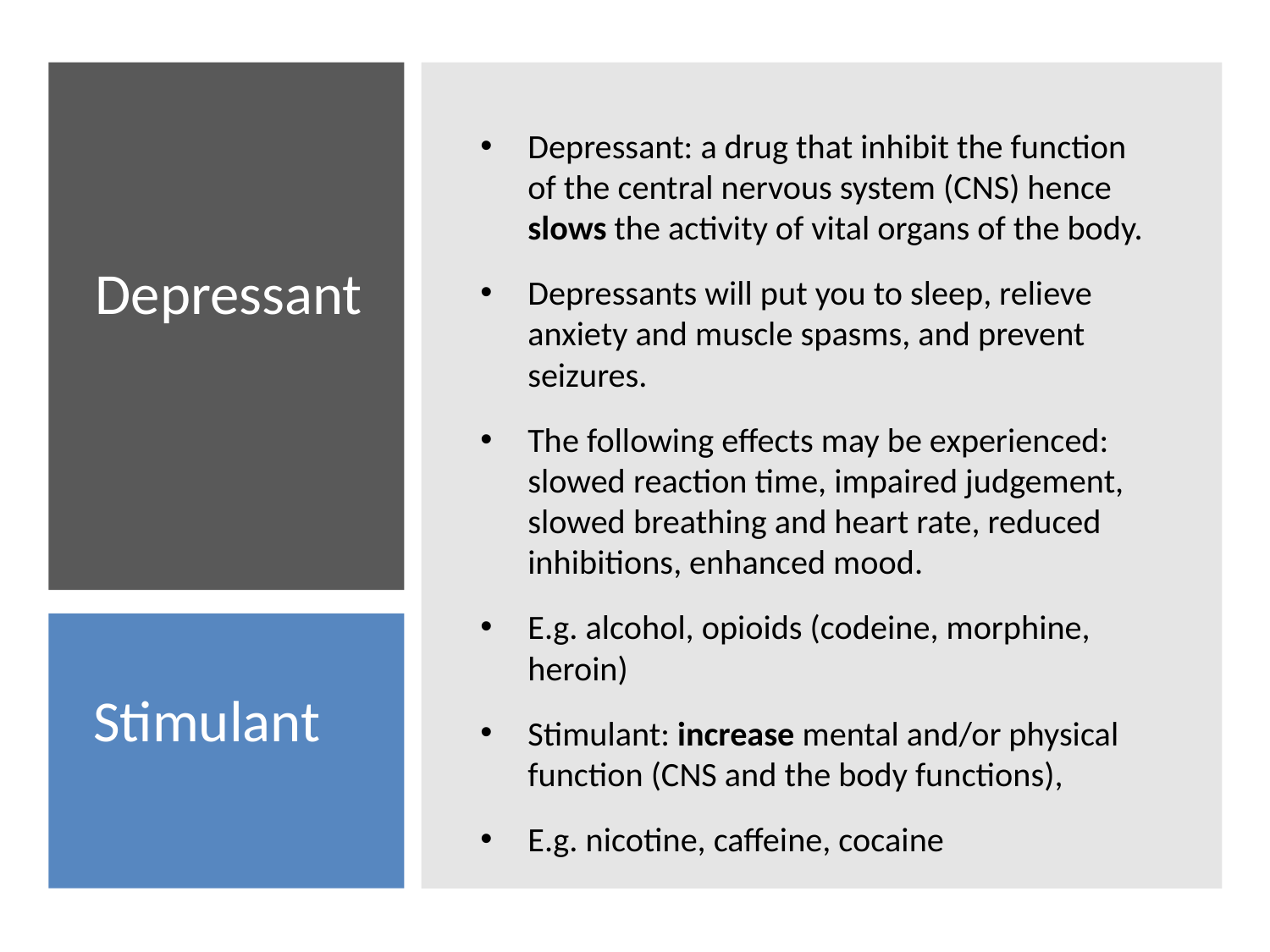

# Depressant
Depressant: a drug that inhibit the function of the central nervous system (CNS) hence slows the activity of vital organs of the body.
Depressants will put you to sleep, relieve anxiety and muscle spasms, and prevent seizures.
The following effects may be experienced: slowed reaction time, impaired judgement, slowed breathing and heart rate, reduced inhibitions, enhanced mood.
E.g. alcohol, opioids (codeine, morphine, heroin)
Stimulant: increase mental and/or physical function (CNS and the body functions),
E.g. nicotine, caffeine, cocaine

Stimulant